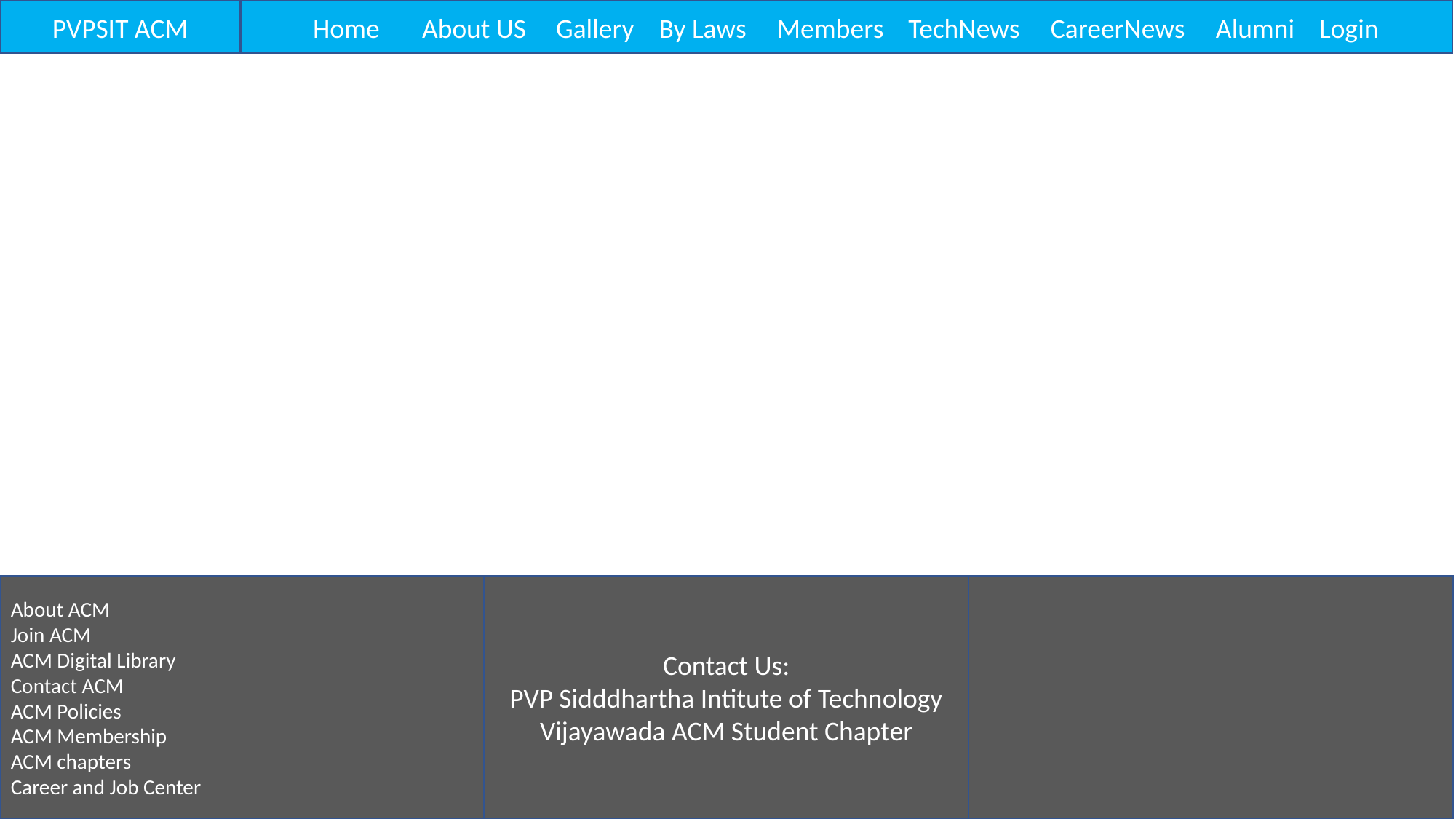

PVPSIT ACM
Home	About US	    Gallery    By Laws     Members    TechNews     CareerNews     Alumni    Login

About ACM
Join ACM
ACM Digital Library
Contact ACM
ACM Policies
ACM Membership
ACM chapters
Career and Job Center
Contact Us:
PVP Sidddhartha Intitute of Technology Vijayawada ACM Student Chapter